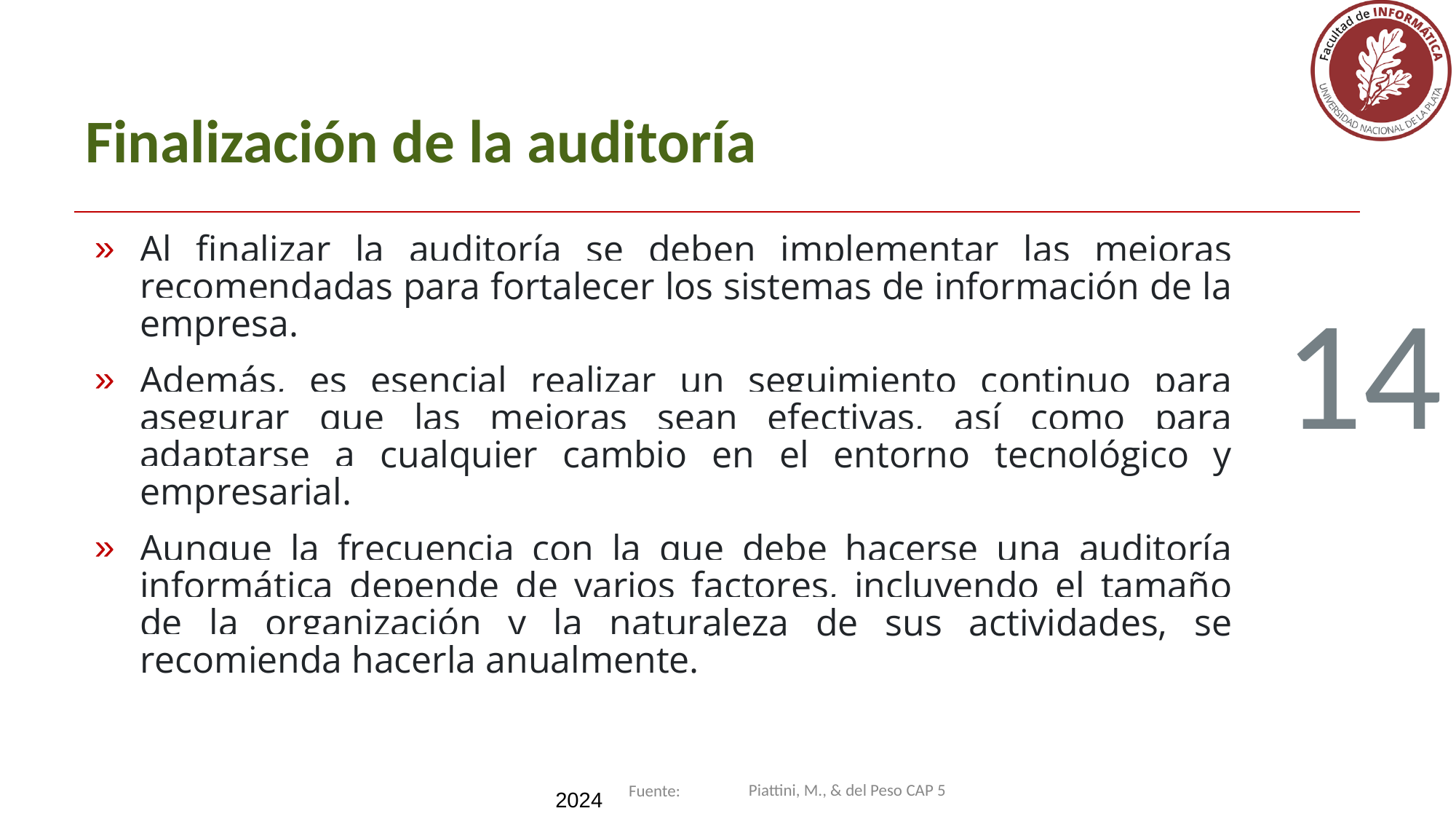

# Finalización de la auditoría
Al finalizar la auditoría se deben implementar las mejoras recomendadas para fortalecer los sistemas de información de la empresa.
Además, es esencial realizar un seguimiento continuo para asegurar que las mejoras sean efectivas, así como para adaptarse a cualquier cambio en el entorno tecnológico y empresarial.
Aunque la frecuencia con la que debe hacerse una auditoría informática depende de varios factores, incluyendo el tamaño de la organización y la naturaleza de sus actividades, se recomienda hacerla anualmente.
14
Piattini, M., & del Peso CAP 5